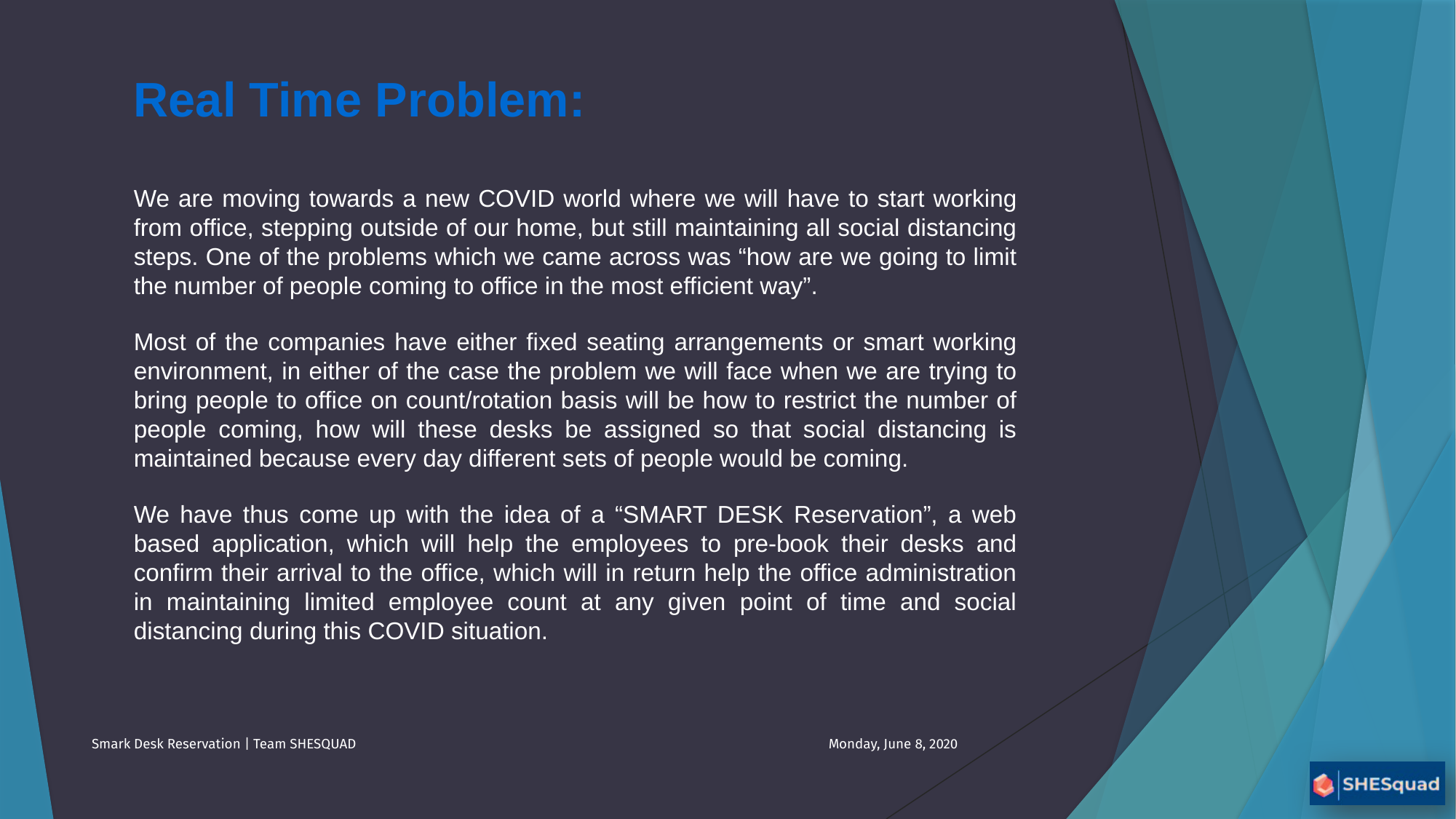

Real Time Problem:

We are moving towards a new COVID world where we will have to start working from office, stepping outside of our home, but still maintaining all social distancing steps. One of the problems which we came across was “how are we going to limit the number of people coming to office in the most efficient way”.
Most of the companies have either fixed seating arrangements or smart working environment, in either of the case the problem we will face when we are trying to bring people to office on count/rotation basis will be how to restrict the number of people coming, how will these desks be assigned so that social distancing is maintained because every day different sets of people would be coming.
We have thus come up with the idea of a “SMART DESK Reservation”, a web based application, which will help the employees to pre-book their desks and confirm their arrival to the office, which will in return help the office administration in maintaining limited employee count at any given point of time and social distancing during this COVID situation.
Smark Desk Reservation | Team SHESQUAD
Monday, June 8, 2020